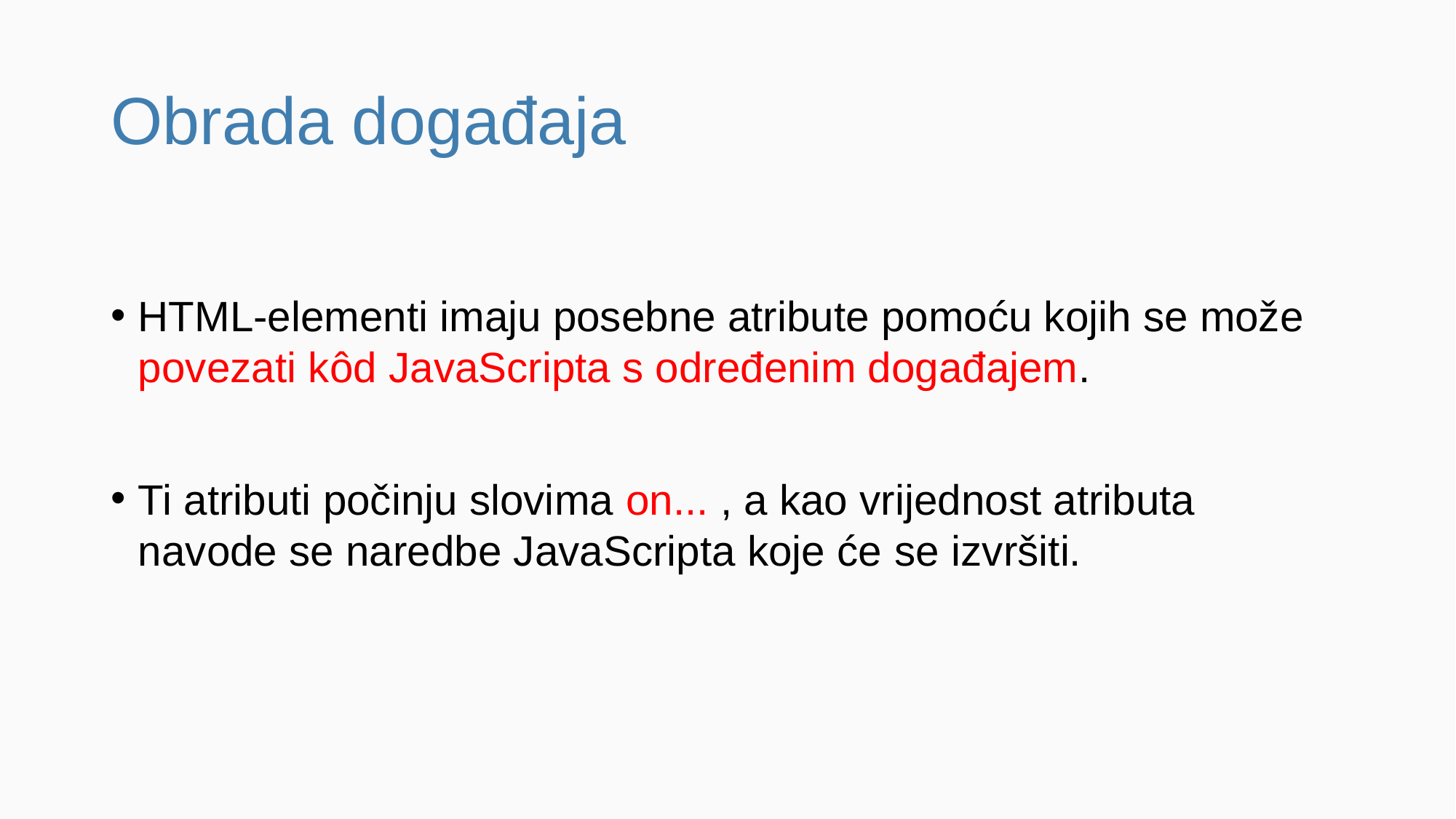

# Obrada događaja

HTML-elementi imaju posebne atribute pomoću kojih se može povezati kôd JavaScripta s određenim događajem.

Ti atributi počinju slovima on... , a kao vrijednost atributa navode se naredbe JavaScripta koje će se izvršiti.